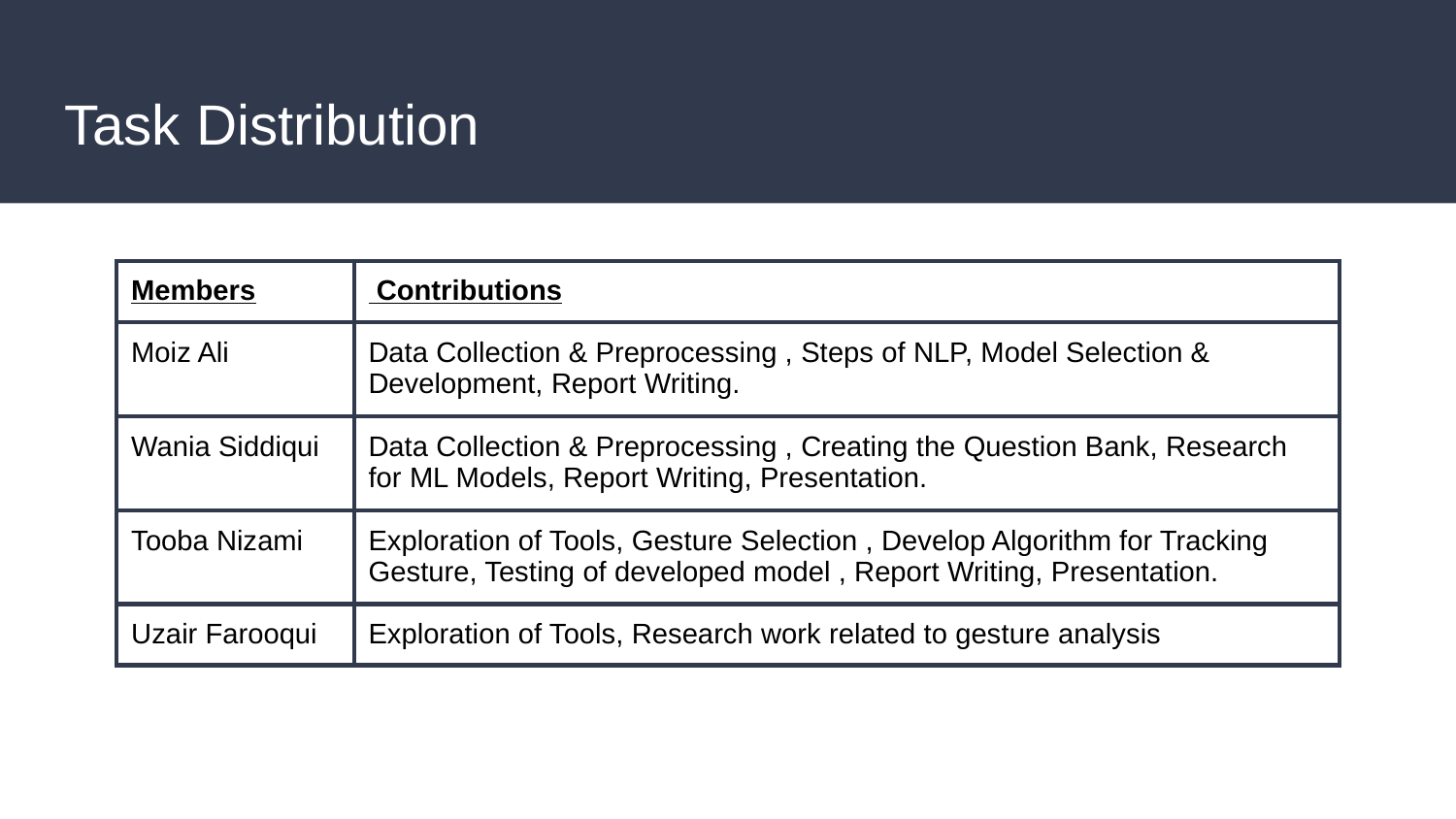

# Task Distribution
| Members | Contributions |
| --- | --- |
| Moiz Ali | Data Collection & Preprocessing , Steps of NLP, Model Selection & Development, Report Writing. |
| Wania Siddiqui | Data Collection & Preprocessing , Creating the Question Bank, Research for ML Models, Report Writing, Presentation. |
| Tooba Nizami | Exploration of Tools, Gesture Selection , Develop Algorithm for Tracking Gesture, Testing of developed model , Report Writing, Presentation. |
| Uzair Farooqui | Exploration of Tools, Research work related to gesture analysis |